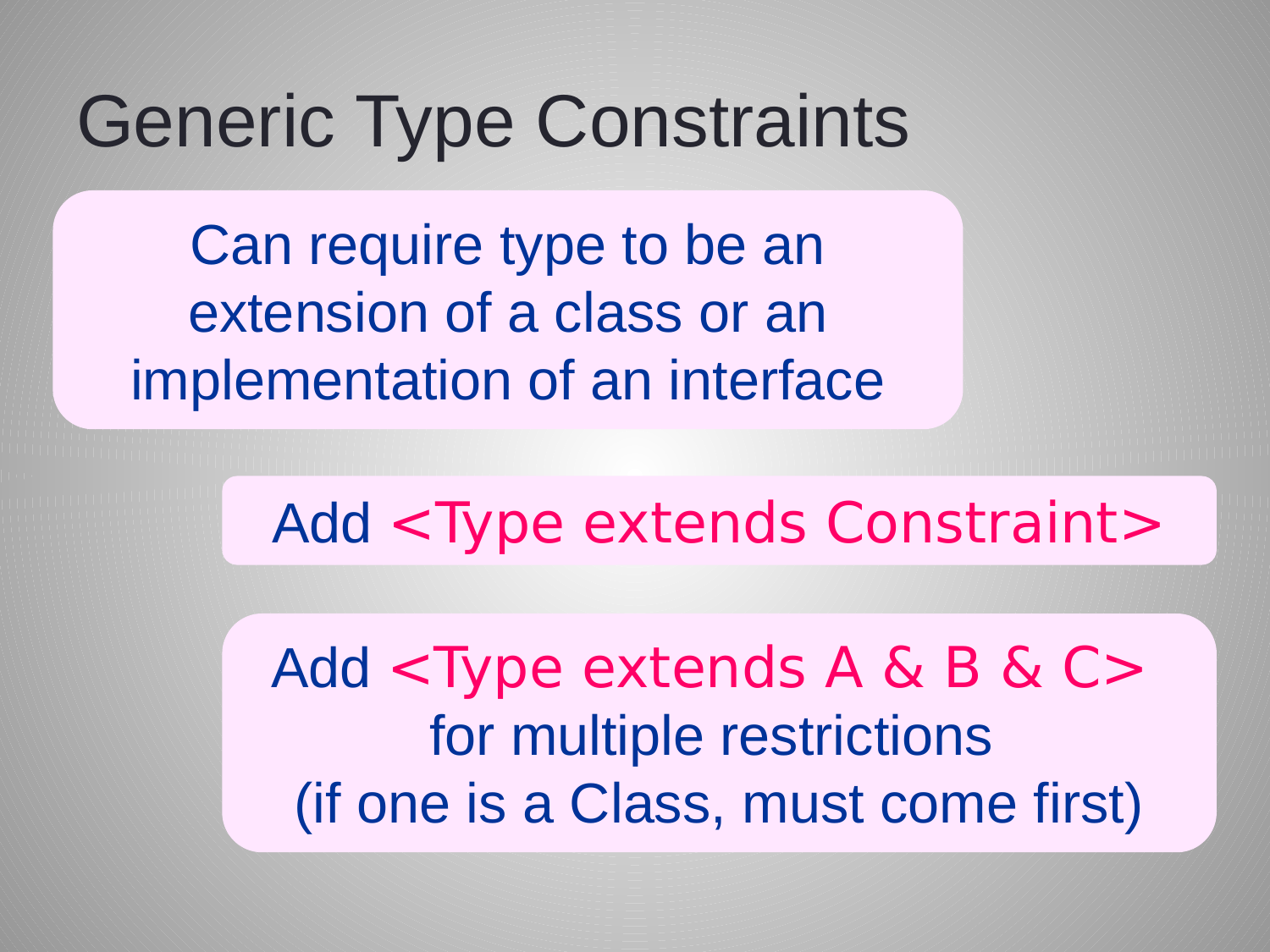

# Generic Type Constraints
Can require type to be an extension of a class or an implementation of an interface
Add <Type extends Constraint>
Add <Type extends A & B & C>
for multiple restrictions
(if one is a Class, must come first)